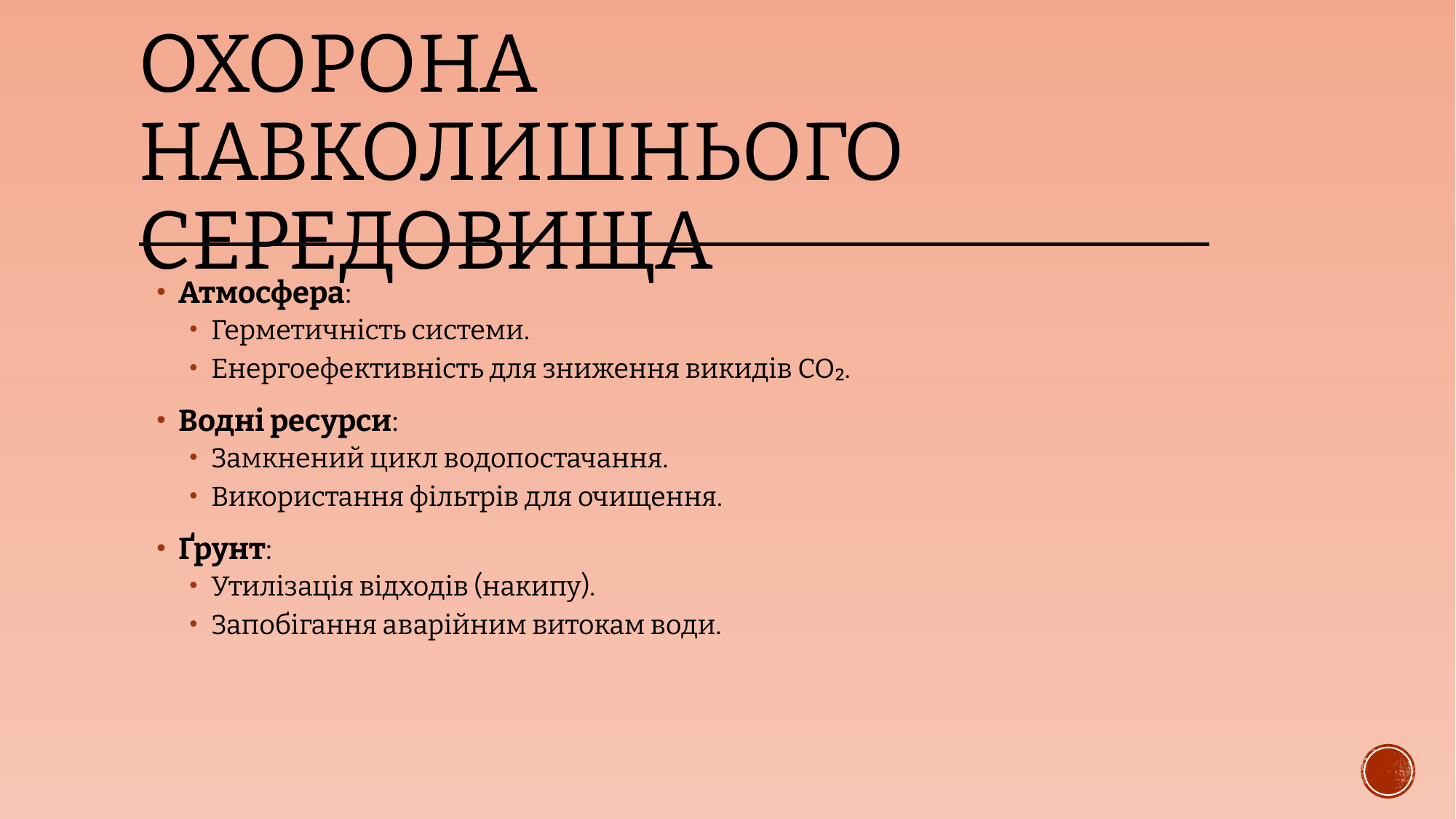

# Охорона навколишнього середовища
Атмосфера:
Герметичність системи.
Енергоефективність для зниження викидів CO₂.
Водні ресурси:
Замкнений цикл водопостачання.
Використання фільтрів для очищення.
Ґрунт:
Утилізація відходів (накипу).
Запобігання аварійним витокам води.